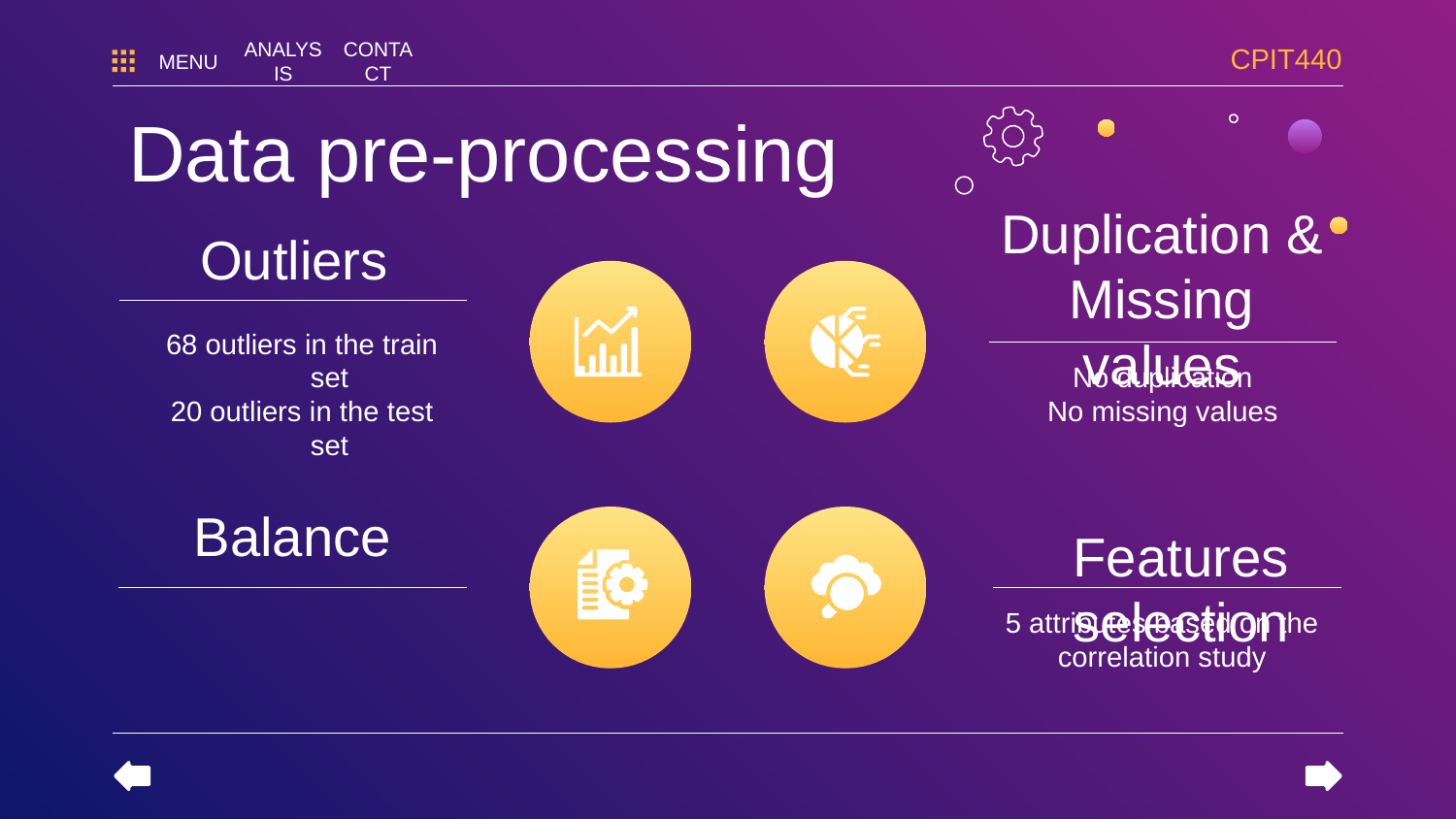

CPIT440
MENU
ANALYSIS
CONTACT

Data pre-processing

Duplication & Missing values
Outliers

68 outliers in the train set
20 outliers in the test set

No duplication
No missing values
# Balance

Features selection

5 attributes based on the correlation study